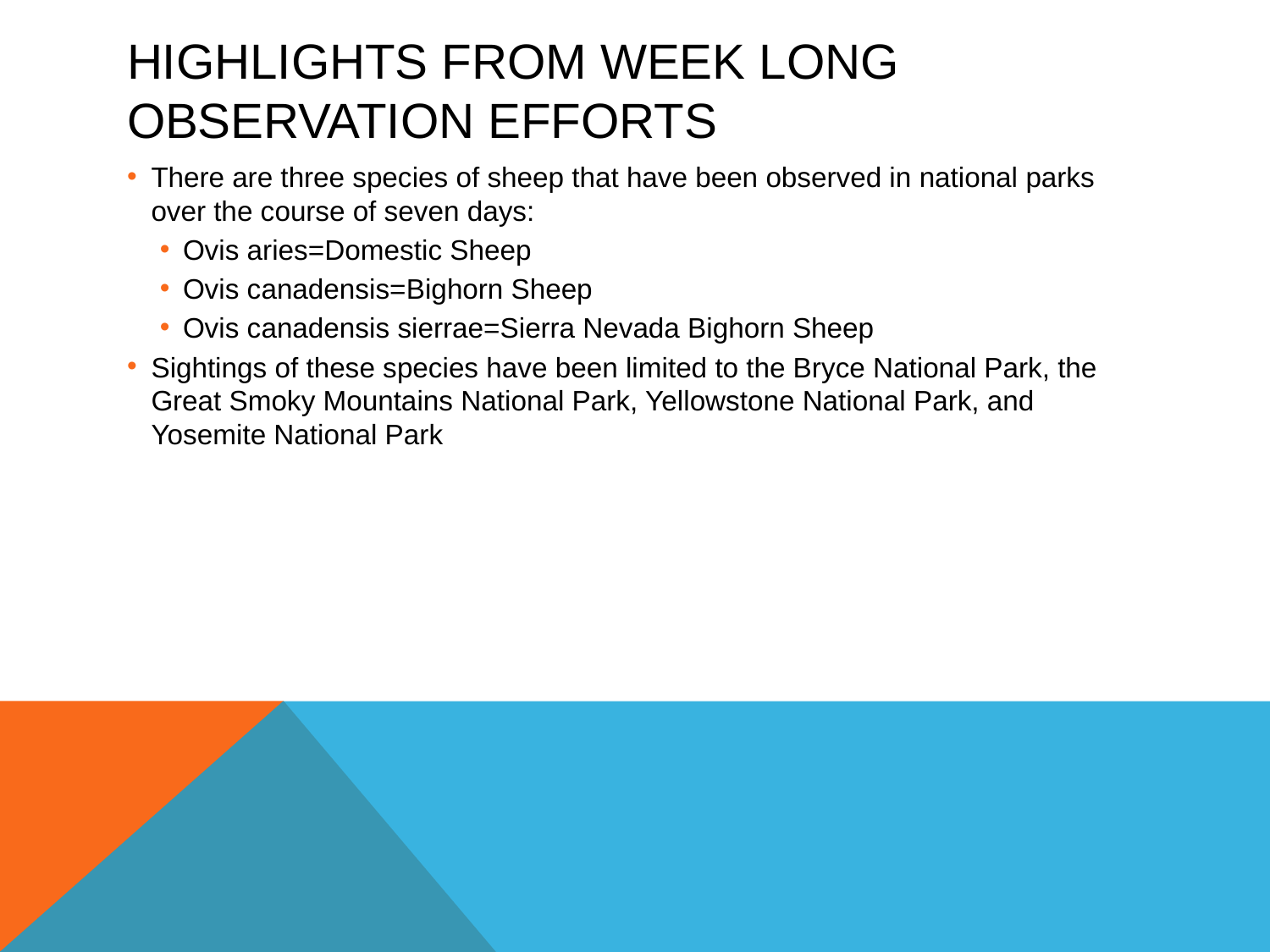

# Highlights from week long observation efforts
There are three species of sheep that have been observed in national parks over the course of seven days:
Ovis aries=Domestic Sheep
Ovis canadensis=Bighorn Sheep
Ovis canadensis sierrae=Sierra Nevada Bighorn Sheep
Sightings of these species have been limited to the Bryce National Park, the Great Smoky Mountains National Park, Yellowstone National Park, and Yosemite National Park